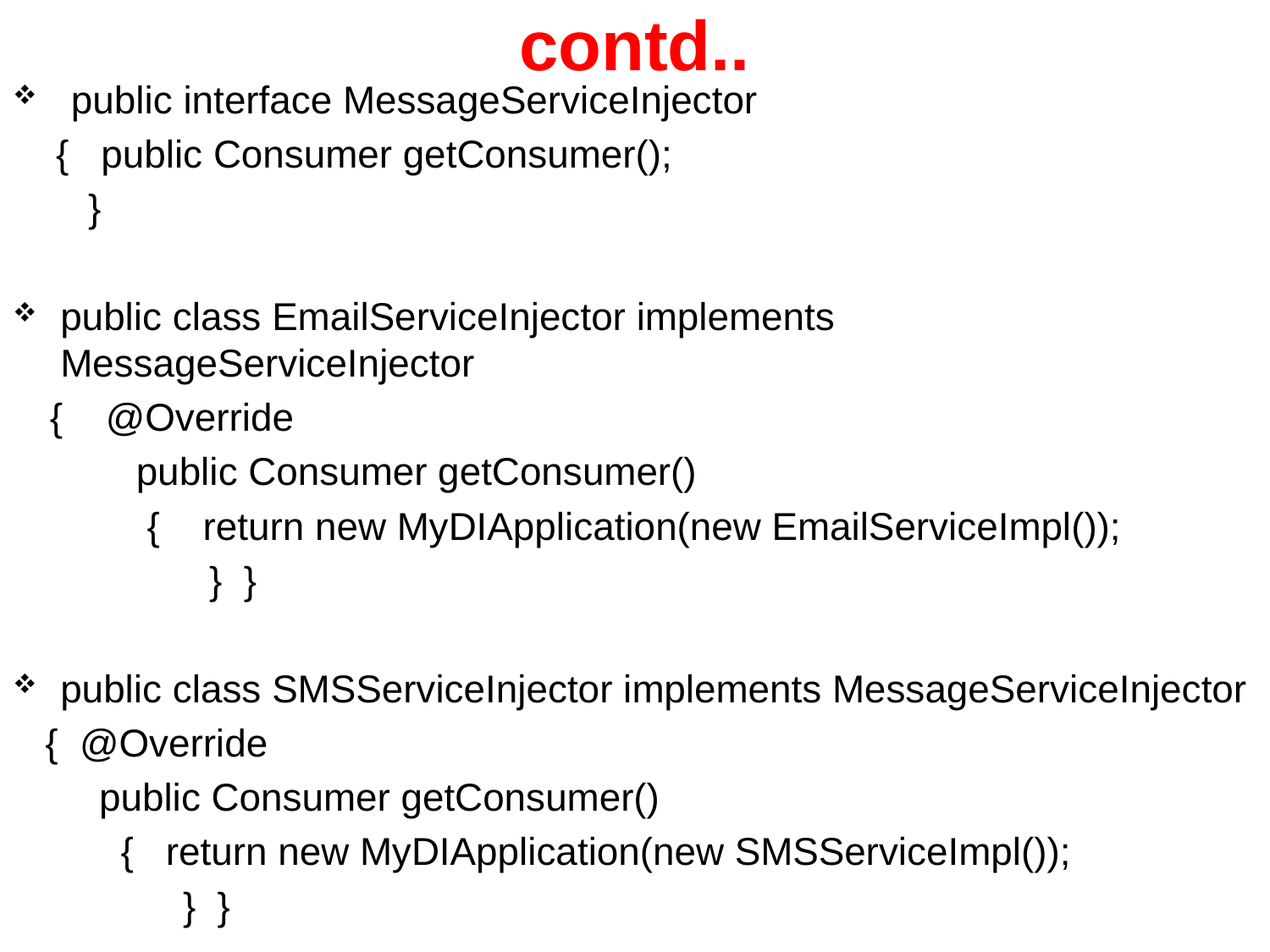

# contd..
 public interface MessageServiceInjector
    {   public Consumer getConsumer();
       }

public class EmailServiceInjector implements MessageServiceInjector
{    @Override
        public Consumer getConsumer()
         {    return new MyDIApplication(new EmailServiceImpl());
	   }  }

public class SMSServiceInjector implements MessageServiceInjector
   {  @Override
        public Consumer getConsumer()
          {   return new MyDIApplication(new SMSServiceImpl());
	    }  }